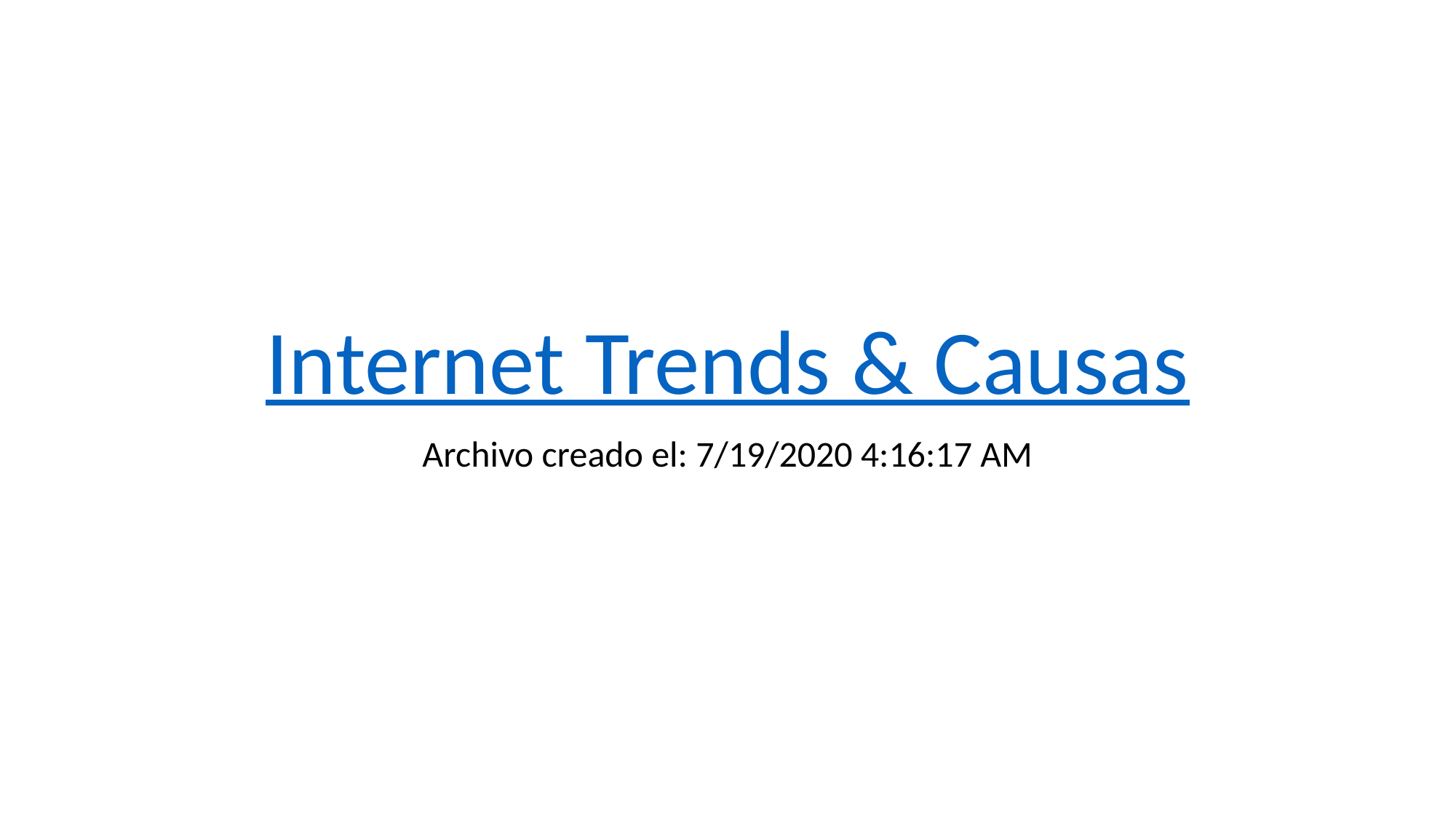

# Internet Trends & Causas
Archivo creado el: 7/19/2020 4:16:17 AM